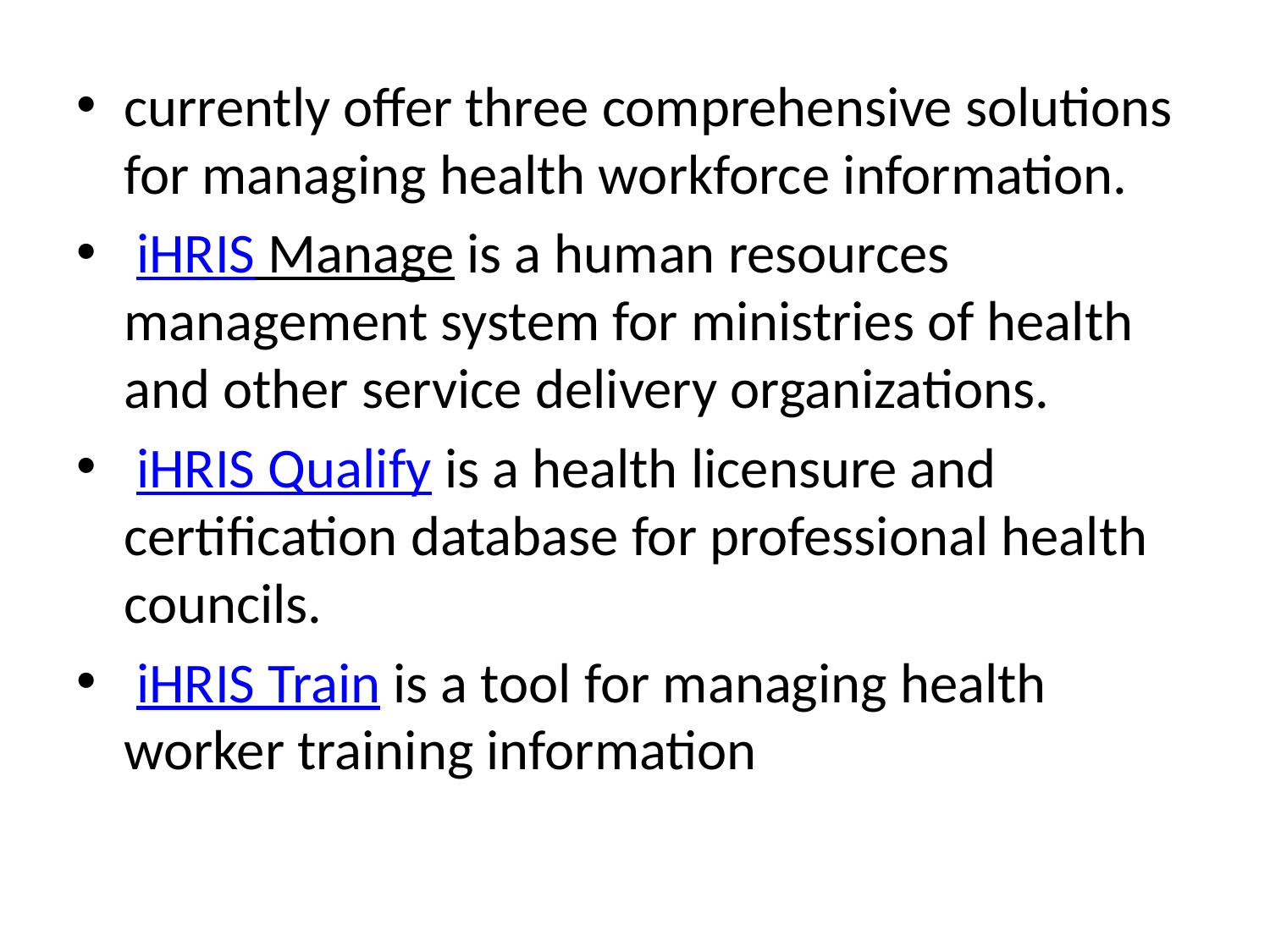

currently offer three comprehensive solutions for managing health workforce information.
 iHRIS Manage is a human resources management system for ministries of health and other service delivery organizations.
 iHRIS Qualify is a health licensure and certification database for professional health councils.
 iHRIS Train is a tool for managing health worker training information